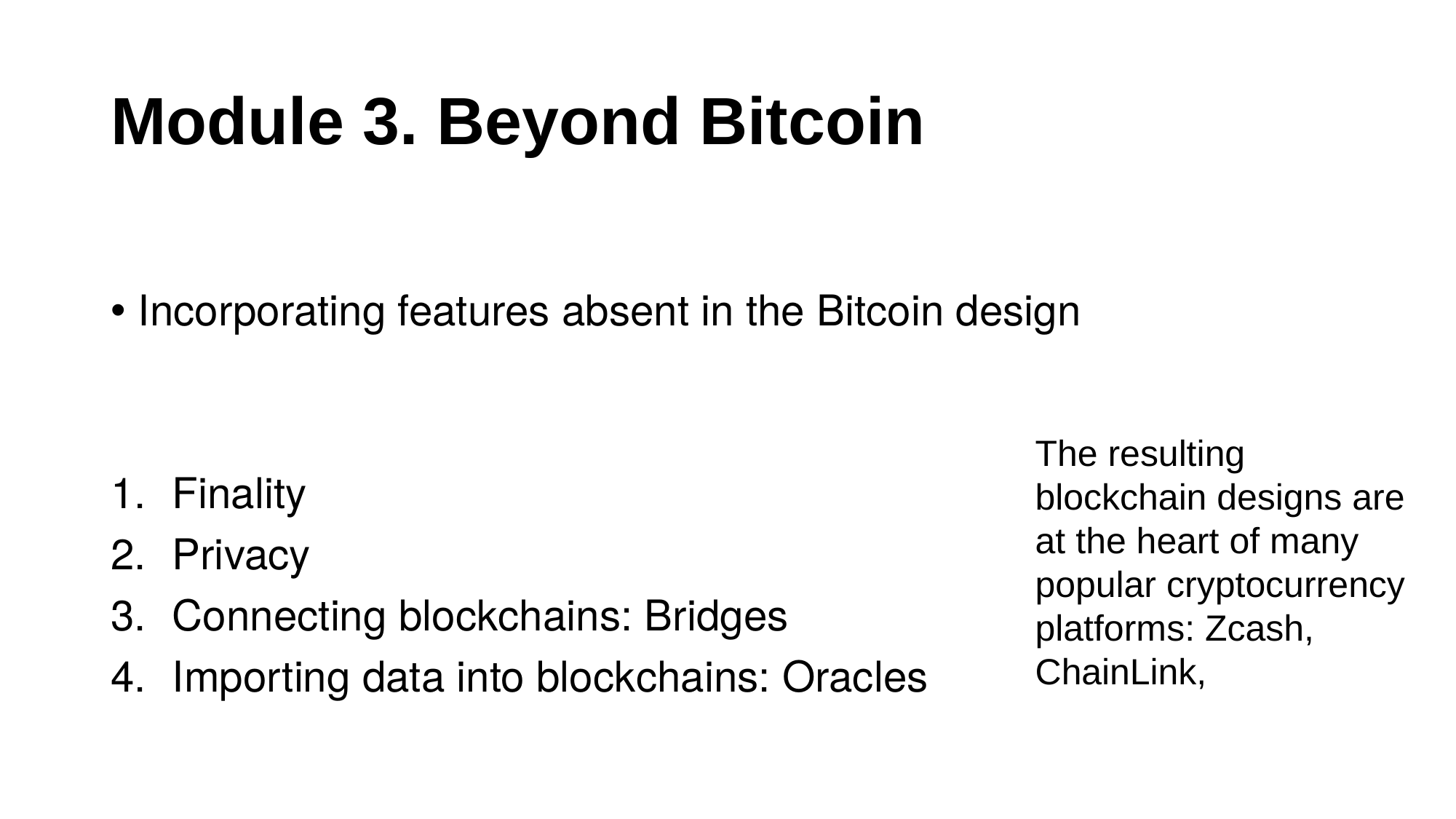

# Module 3. Beyond Bitcoin

Incorporating features absent in the Bitcoin design

Finality
Privacy
Connecting blockchains: Bridges
Importing data into blockchains: Oracles

The resulting blockchain designs are at the heart of many popular cryptocurrency platforms: Zcash, ChainLink,